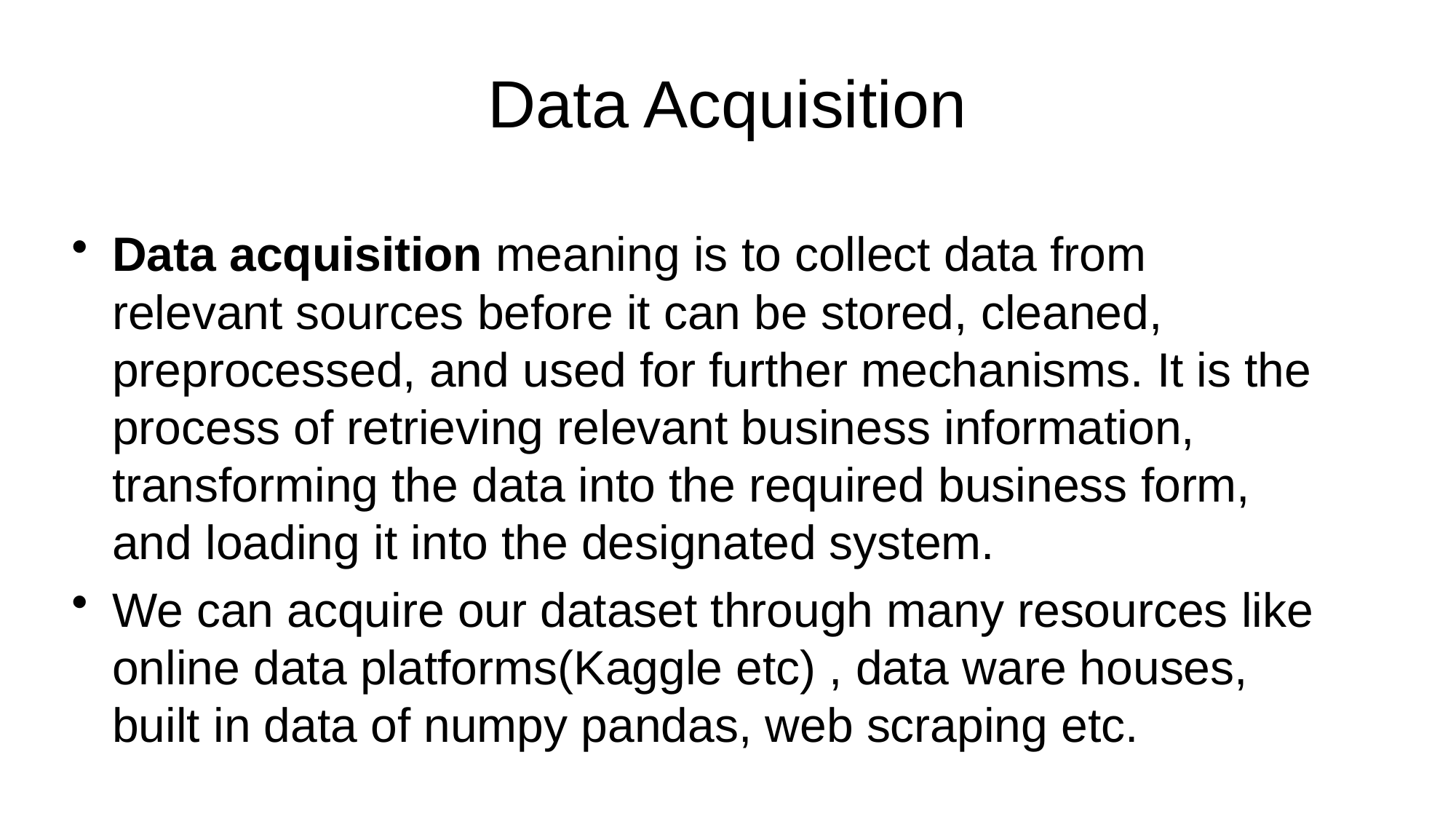

# Data Acquisition
Data acquisition meaning is to collect data from relevant sources before it can be stored, cleaned, preprocessed, and used for further mechanisms. It is the process of retrieving relevant business information, transforming the data into the required business form, and loading it into the designated system.
We can acquire our dataset through many resources like online data platforms(Kaggle etc) , data ware houses, built in data of numpy pandas, web scraping etc.